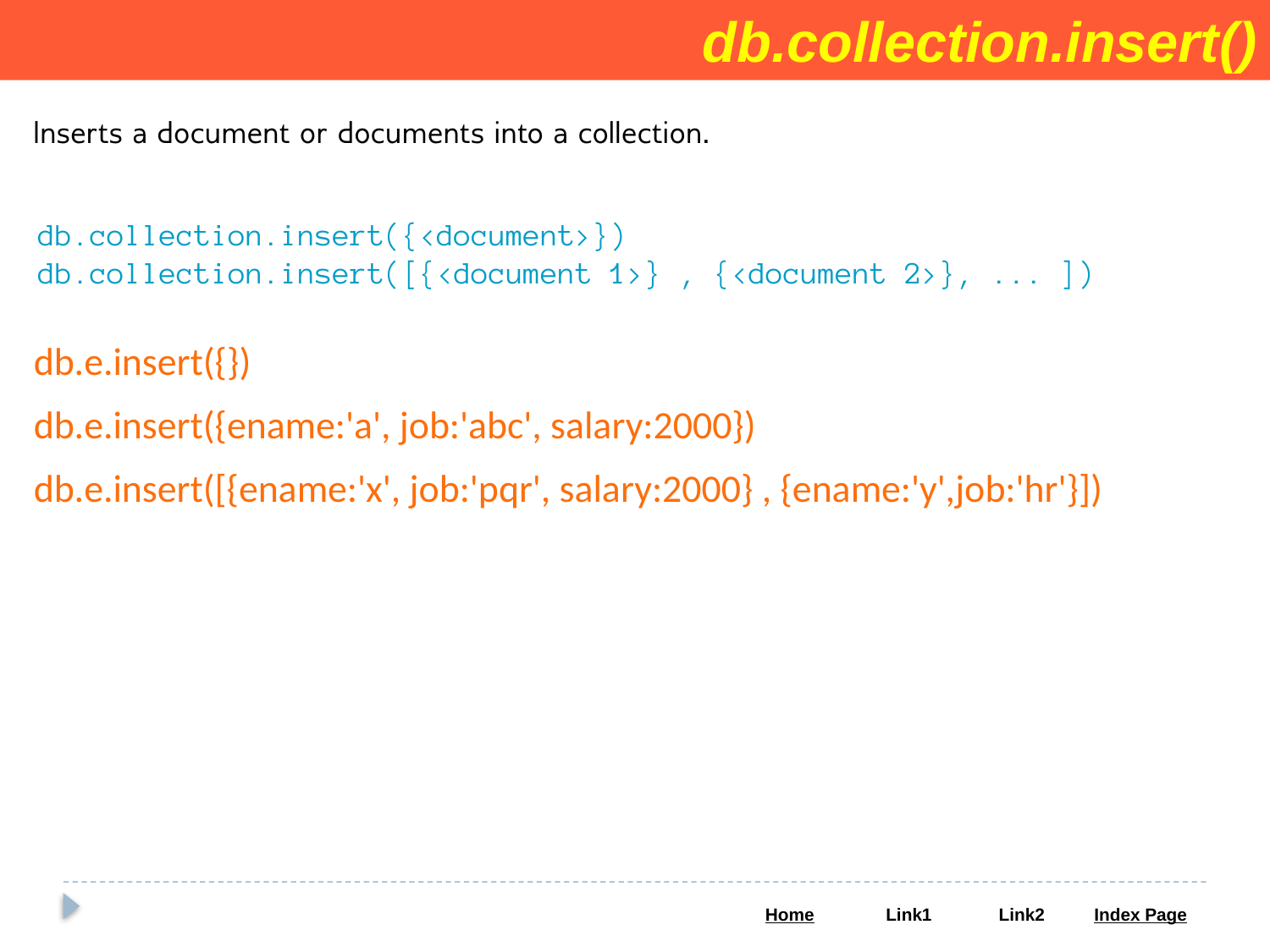

db.collection.insert()
Inserts a document or documents into a collection.
db.collection.insert({<document>})
db.collection.insert([{<document 1>} , {<document 2>}, ... ])
db.e.insert({})

db.e.insert({ename:'a', job:'abc', salary:2000})

db.e.insert([{ename:'x', job:'pqr', salary:2000} , {ename:'y',job:'hr'}])